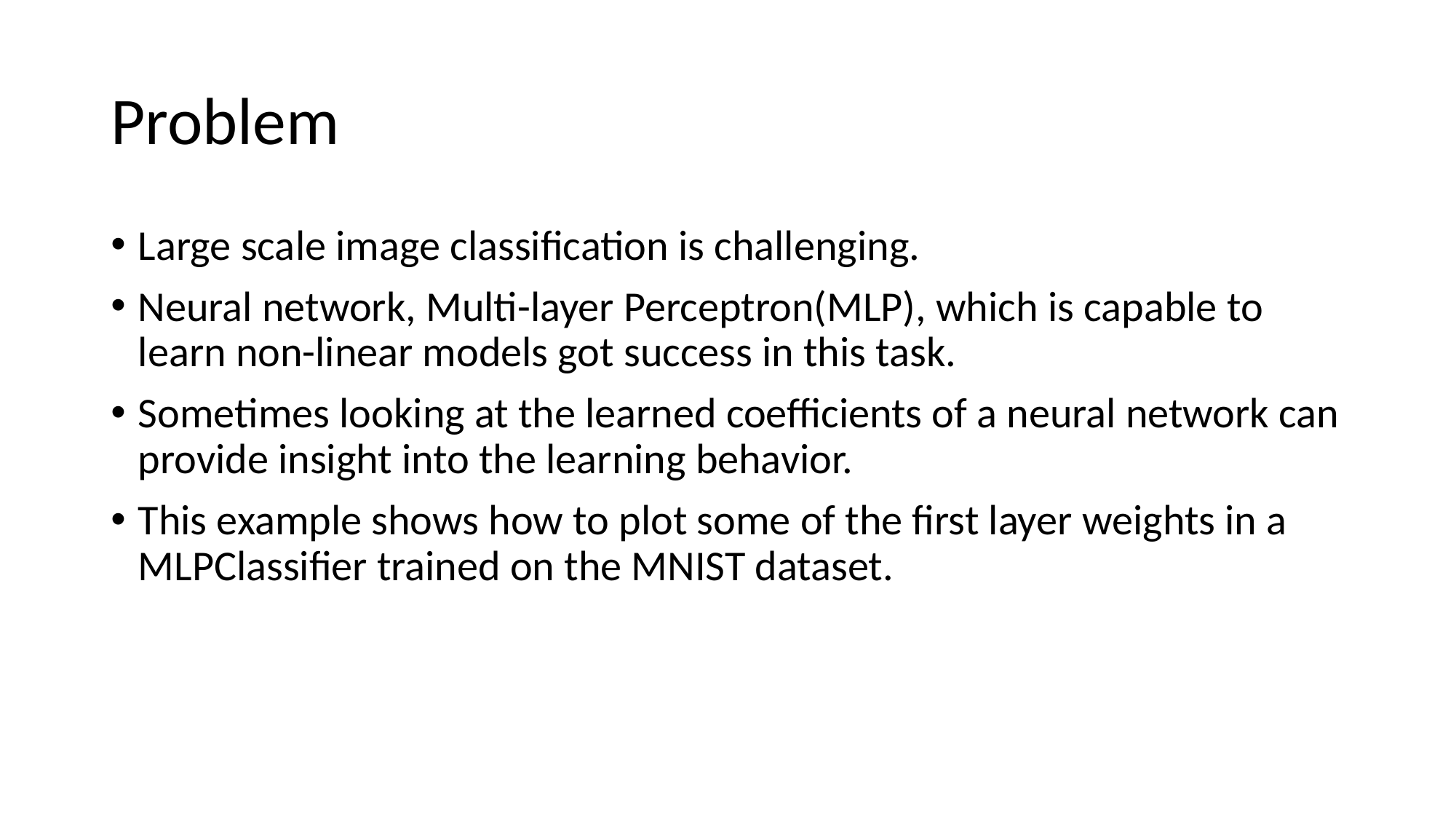

# Problem
Large scale image classification is challenging.
Neural network, Multi-layer Perceptron(MLP), which is capable to learn non-linear models got success in this task.
Sometimes looking at the learned coefficients of a neural network can provide insight into the learning behavior.
This example shows how to plot some of the first layer weights in a MLPClassifier trained on the MNIST dataset.